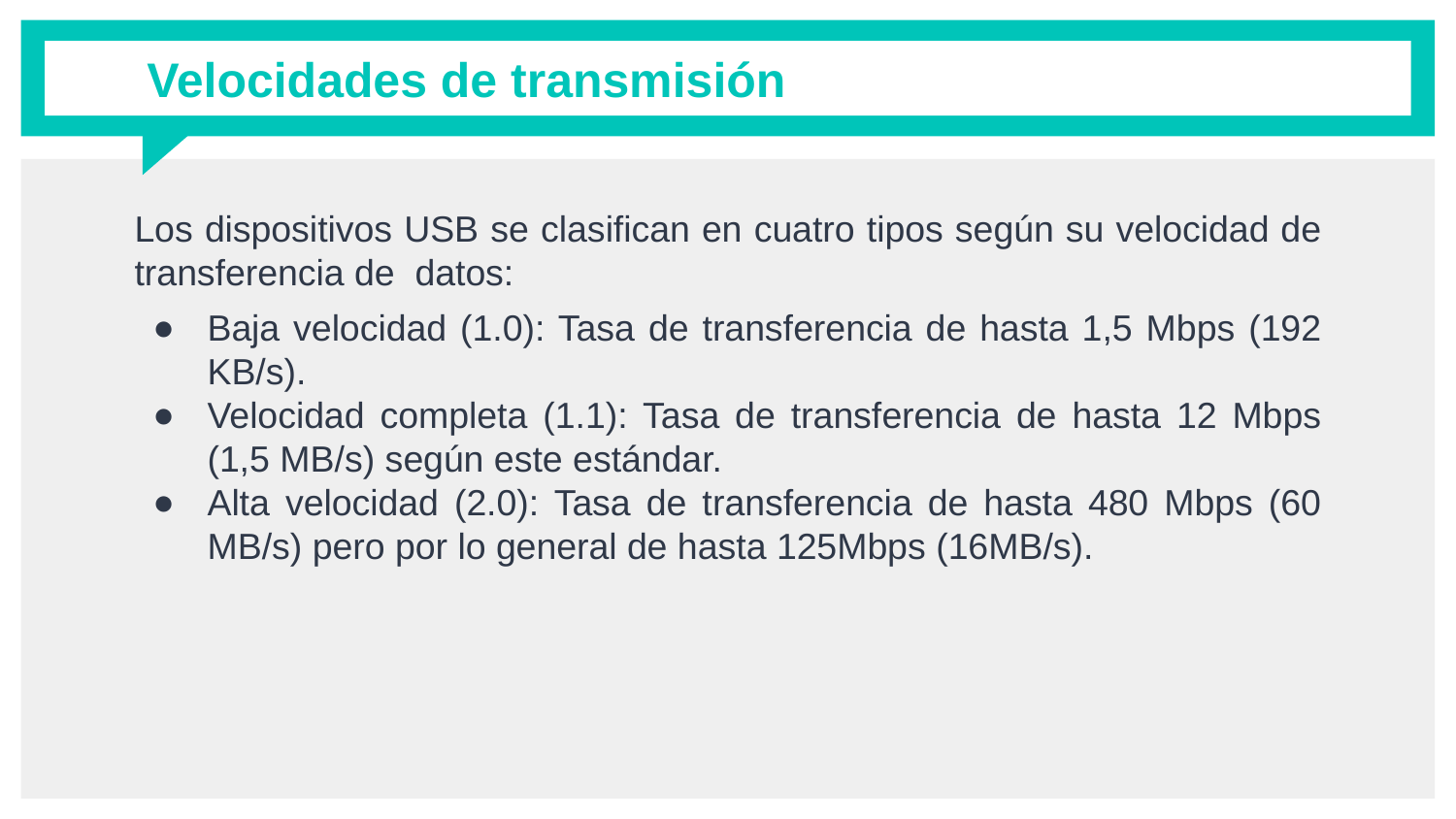

# Velocidades de transmisión
Los dispositivos USB se clasifican en cuatro tipos según su velocidad de transferencia de  datos:
Baja velocidad (1.0): Tasa de transferencia de hasta 1,5 Mbps (192 KB/s).
Velocidad completa (1.1): Tasa de transferencia de hasta 12 Mbps (1,5 MB/s) según este estándar.
Alta velocidad (2.0): Tasa de transferencia de hasta 480 Mbps (60 MB/s) pero por lo general de hasta 125Mbps (16MB/s).